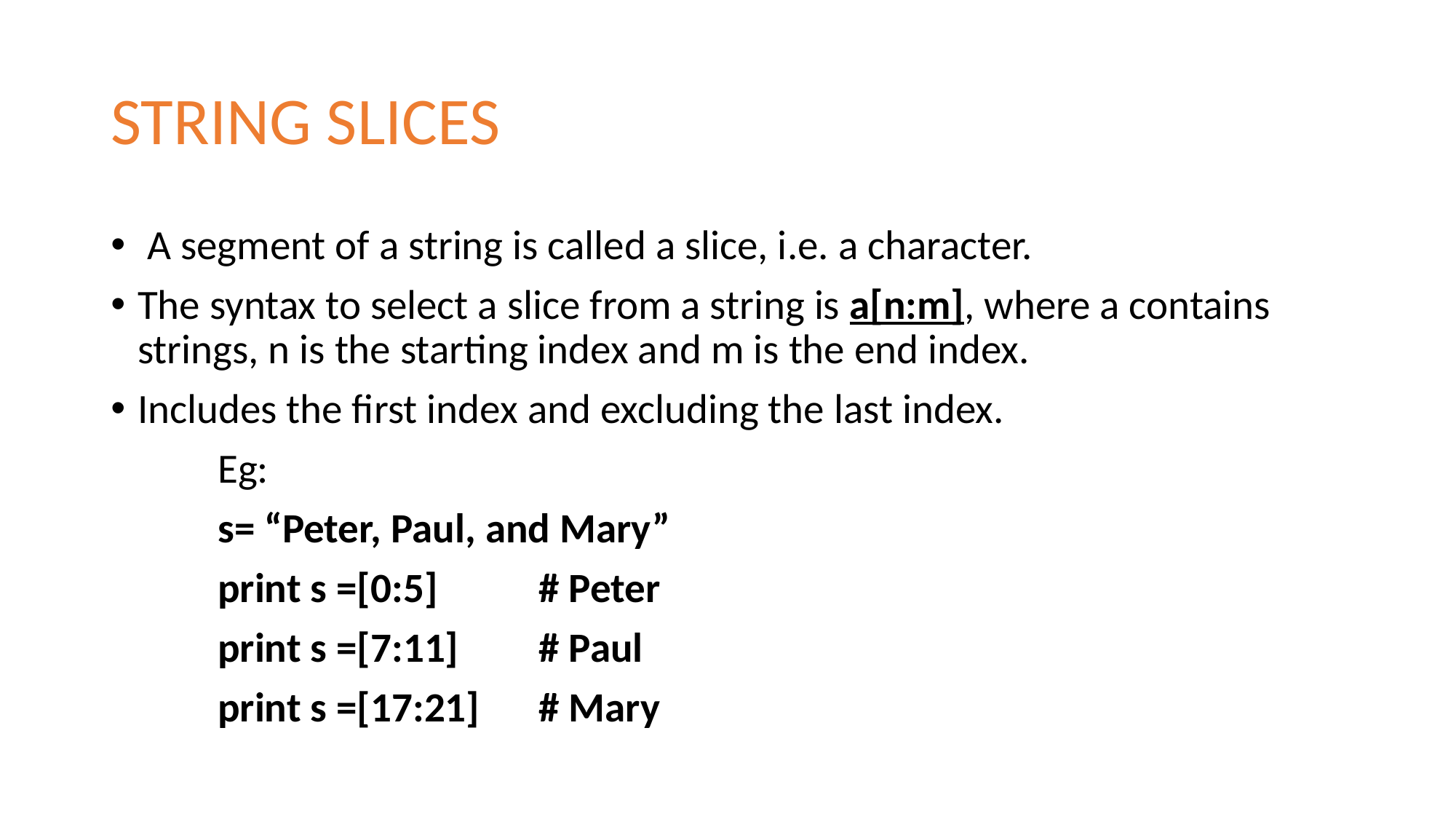

# STRING SLICES
 A segment of a string is called a slice, i.e. a character.
The syntax to select a slice from a string is a[n:m], where a contains strings, n is the starting index and m is the end index.
Includes the first index and excluding the last index.
	Eg:
	s= “Peter, Paul, and Mary”
	print s =[0:5]		# Peter
	print s =[7:11]		# Paul
	print s =[17:21]		# Mary